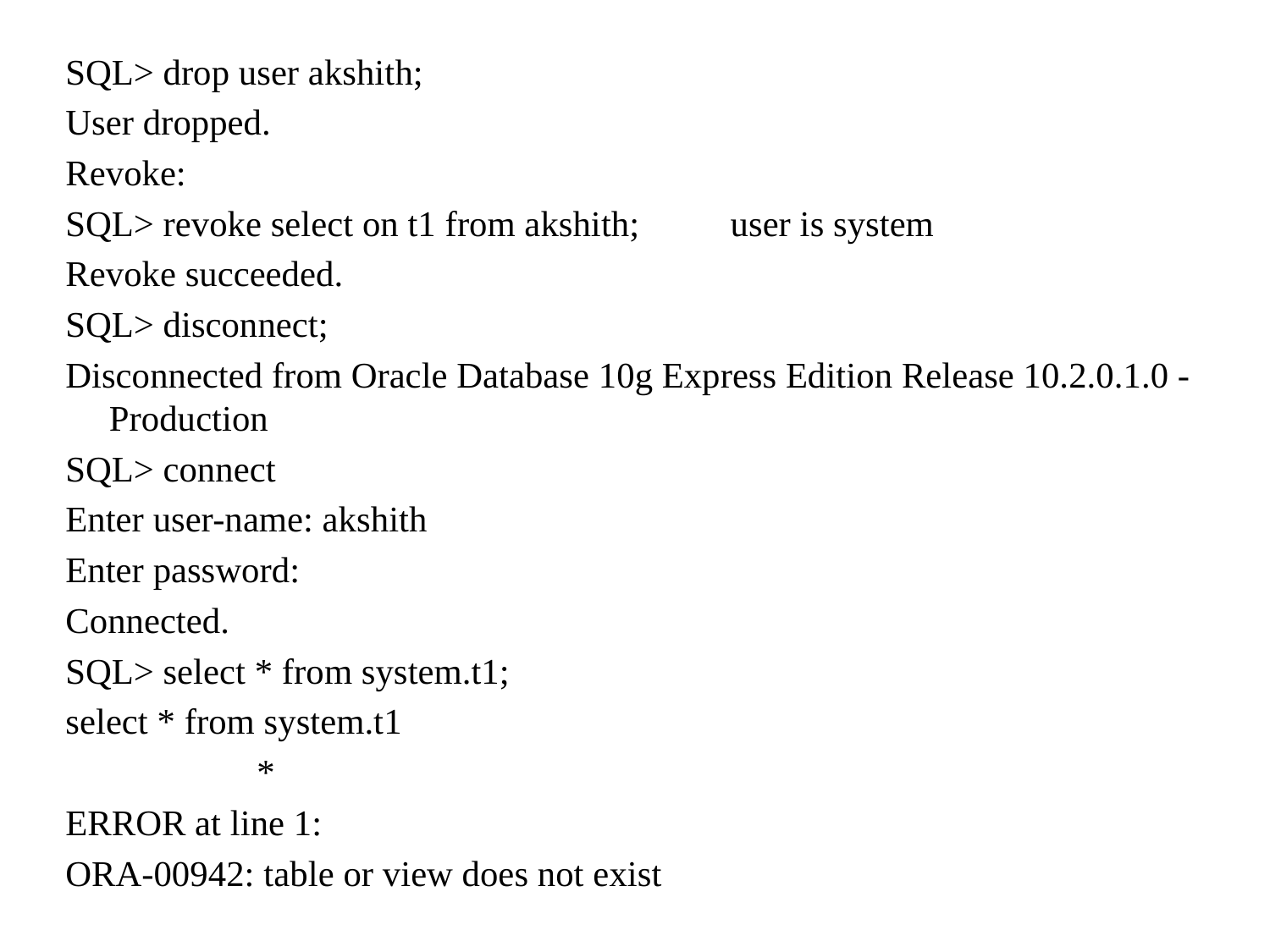

SQL> drop user akshith;
User dropped.
Revoke:
SQL> revoke select on t1 from akshith;          user is system
Revoke succeeded.
SQL> disconnect;
Disconnected from Oracle Database 10g Express Edition Release 10.2.0.1.0 - Production
SQL> connect
Enter user-name: akshith
Enter password:
Connected.
SQL> select * from system.t1;
select * from system.t1
                     *
ERROR at line 1:
ORA-00942: table or view does not exist